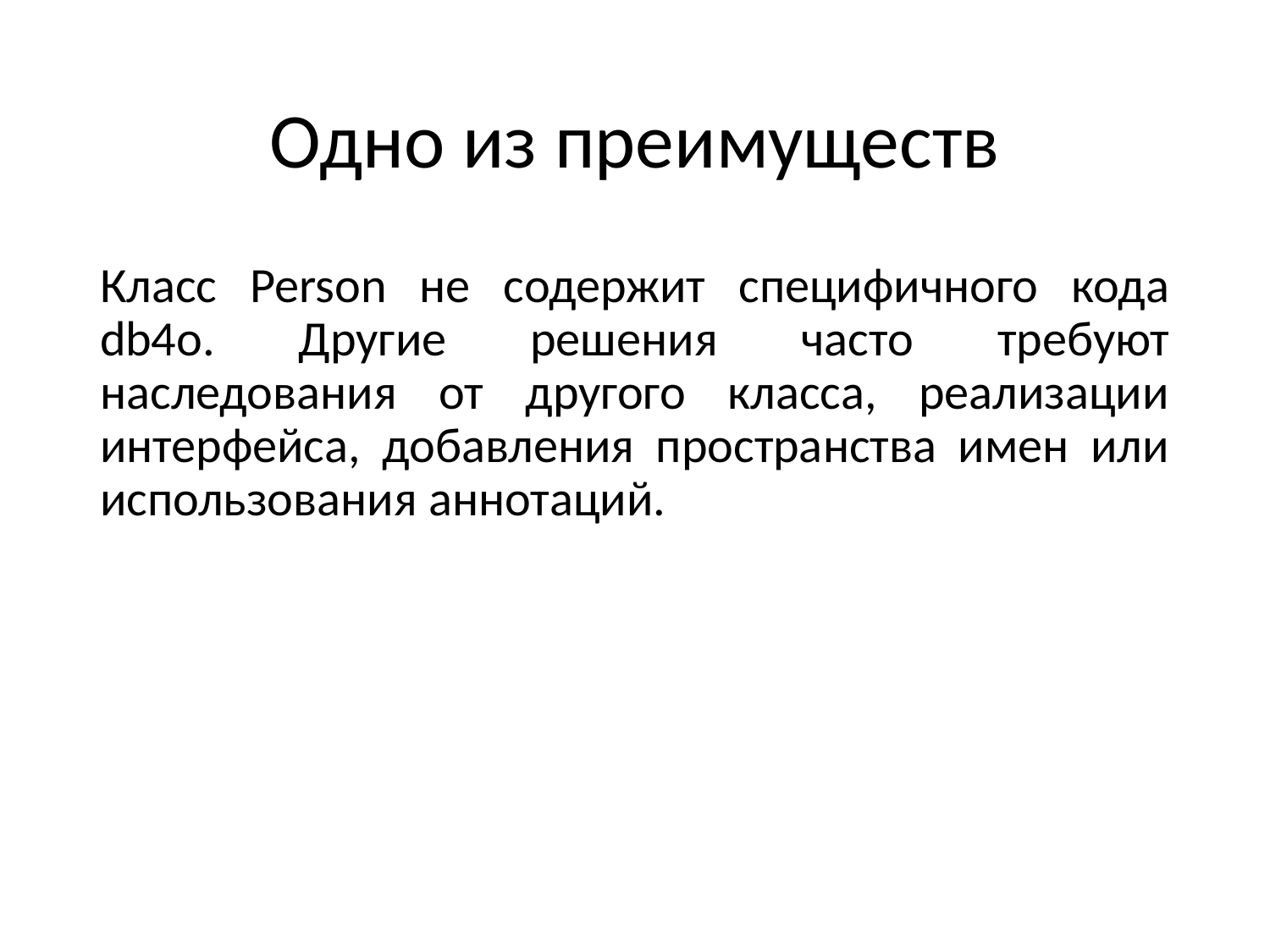

# Одно из преимуществ
Класс Person не содержит специфичного кода db4o. Другие решения часто требуют наследования от другого класса, реализации интерфейса, добавления пространства имен или использования аннотаций.